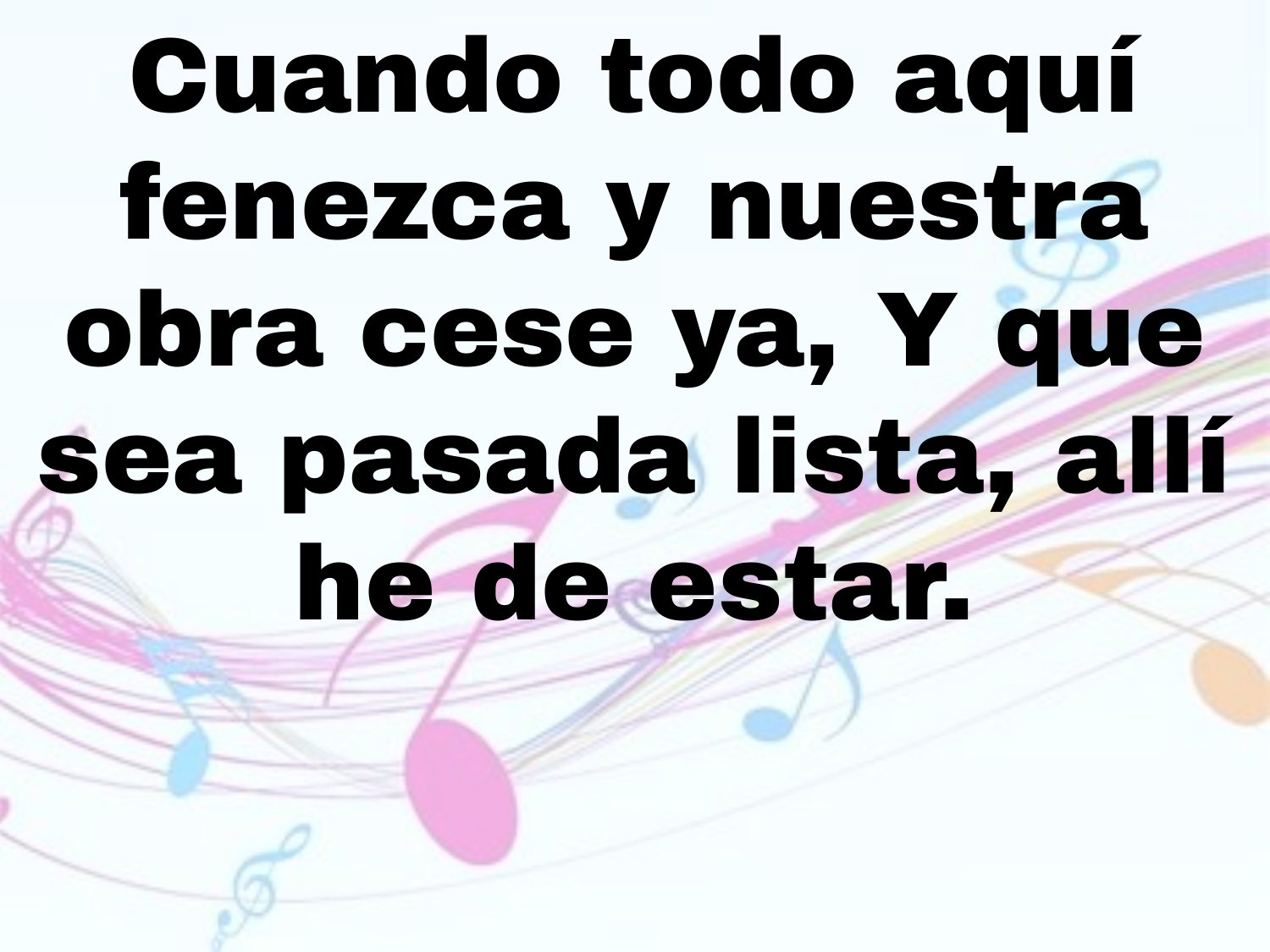

Cuando todo aquí fenezca y nuestra obra cese ya, Y que sea pasada lista, allí he de estar.